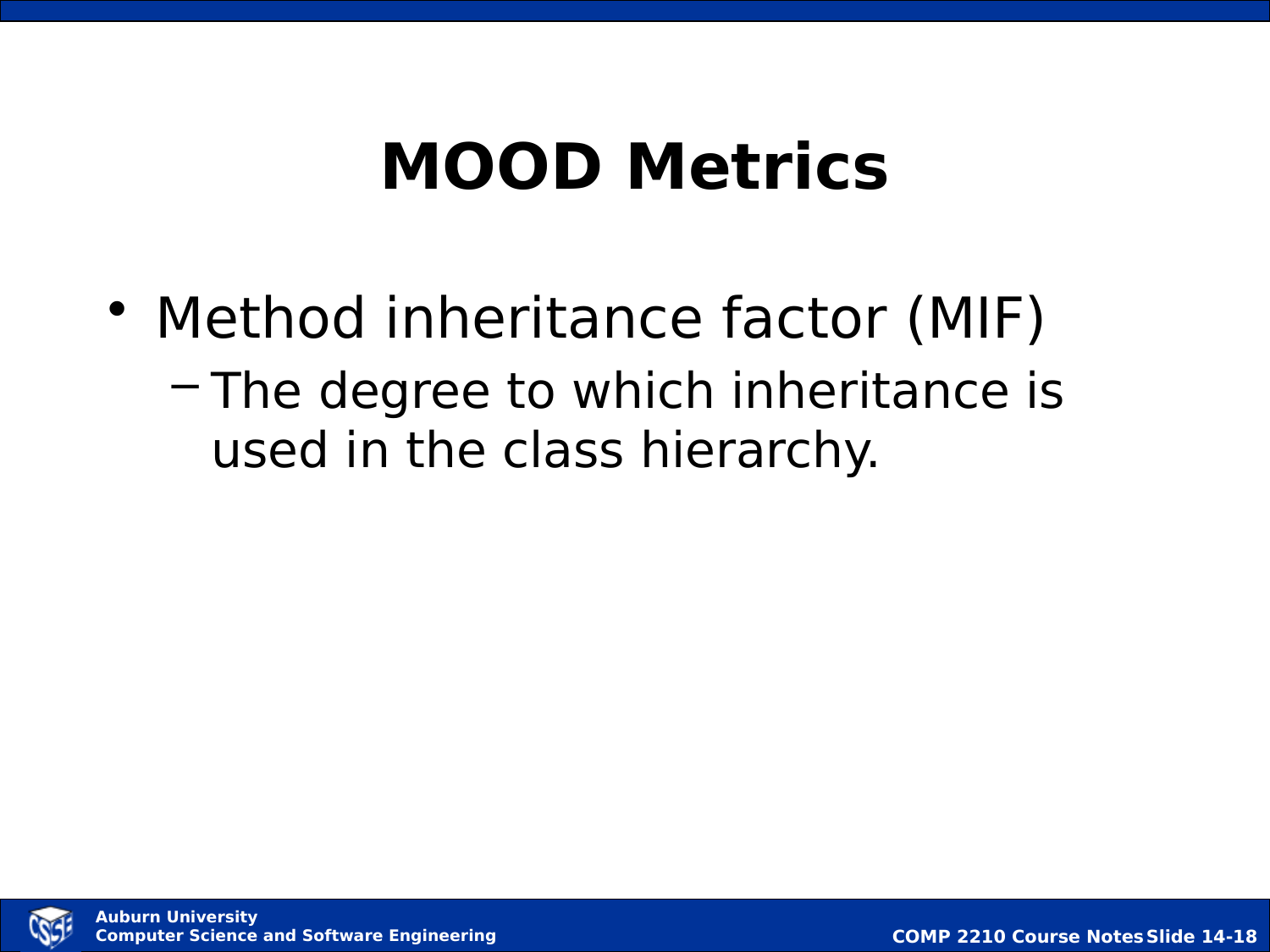

# MOOD Metrics
Method inheritance factor (MIF)
The degree to which inheritance is used in the class hierarchy.